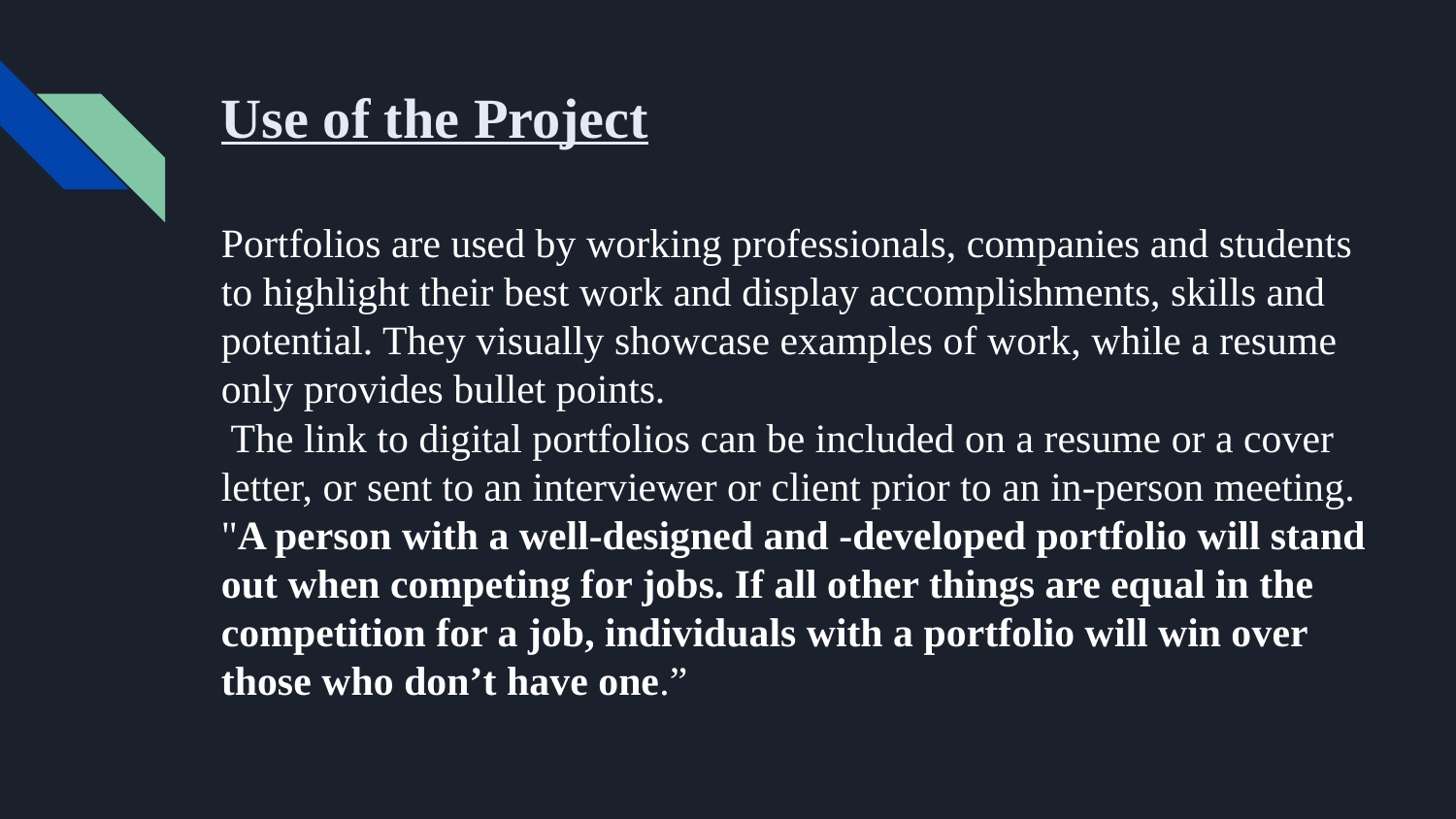

# Use of the Project Portfolios are used by working professionals, companies and students to highlight their best work and display accomplishments, skills and potential. They visually showcase examples of work, while a resume only provides bullet points. The link to digital portfolios can be included on a resume or a cover letter, or sent to an interviewer or client prior to an in-person meeting. "A person with a well-designed and -developed portfolio will stand out when competing for jobs. If all other things are equal in the competition for a job, individuals with a portfolio will win over those who don’t have one.”